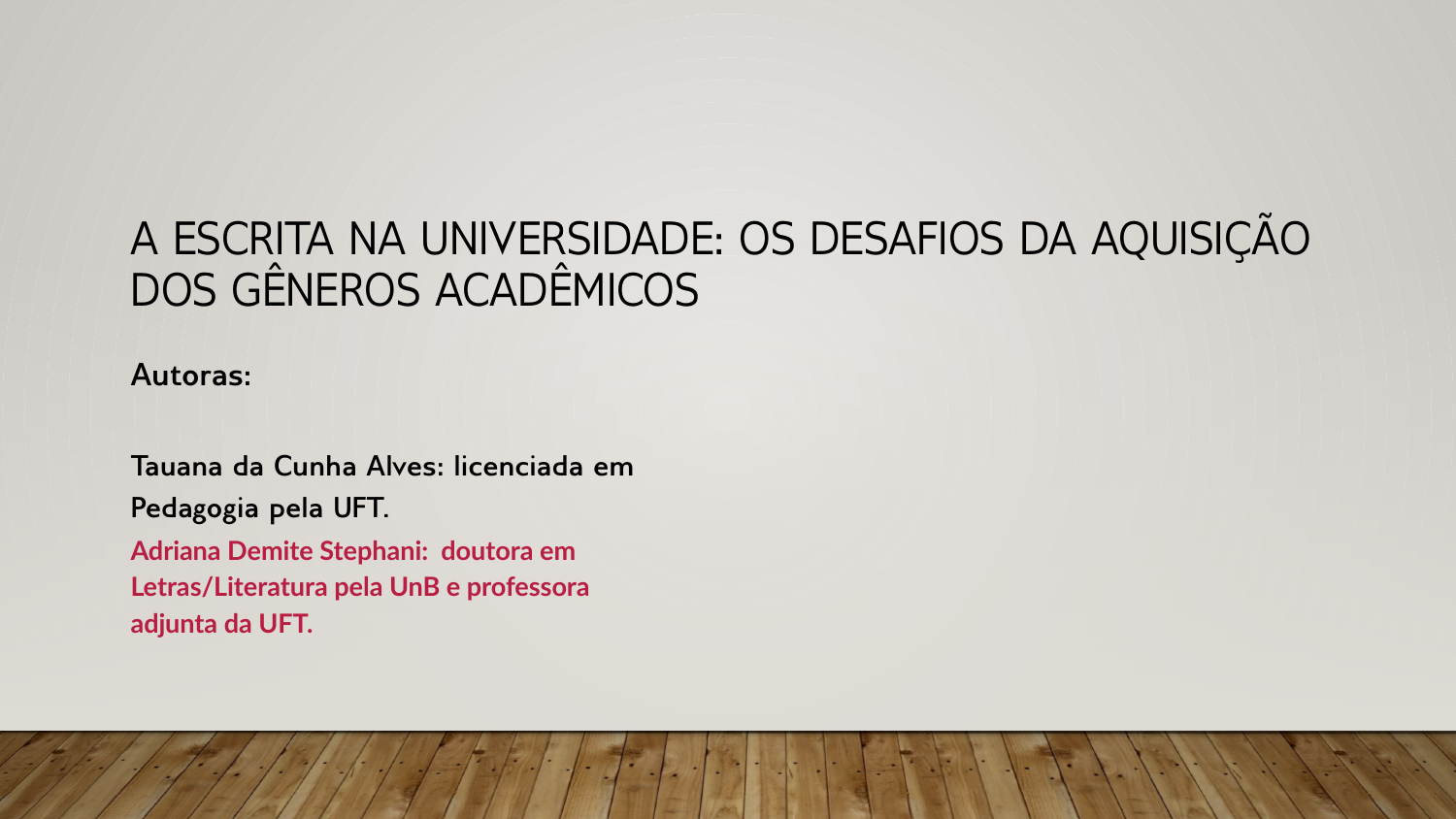

# A ESCRITA NA UNIVERSIDADE: OS DESAFIOS DA AQUISIÇÃO DOS GÊNEROS ACADÊMICOS
Autoras:
Tauana da Cunha Alves: licenciada em Pedagogia pela UFT.
Adriana Demite Stephani:  doutora em Letras/Literatura pela UnB e professora adjunta da UFT.